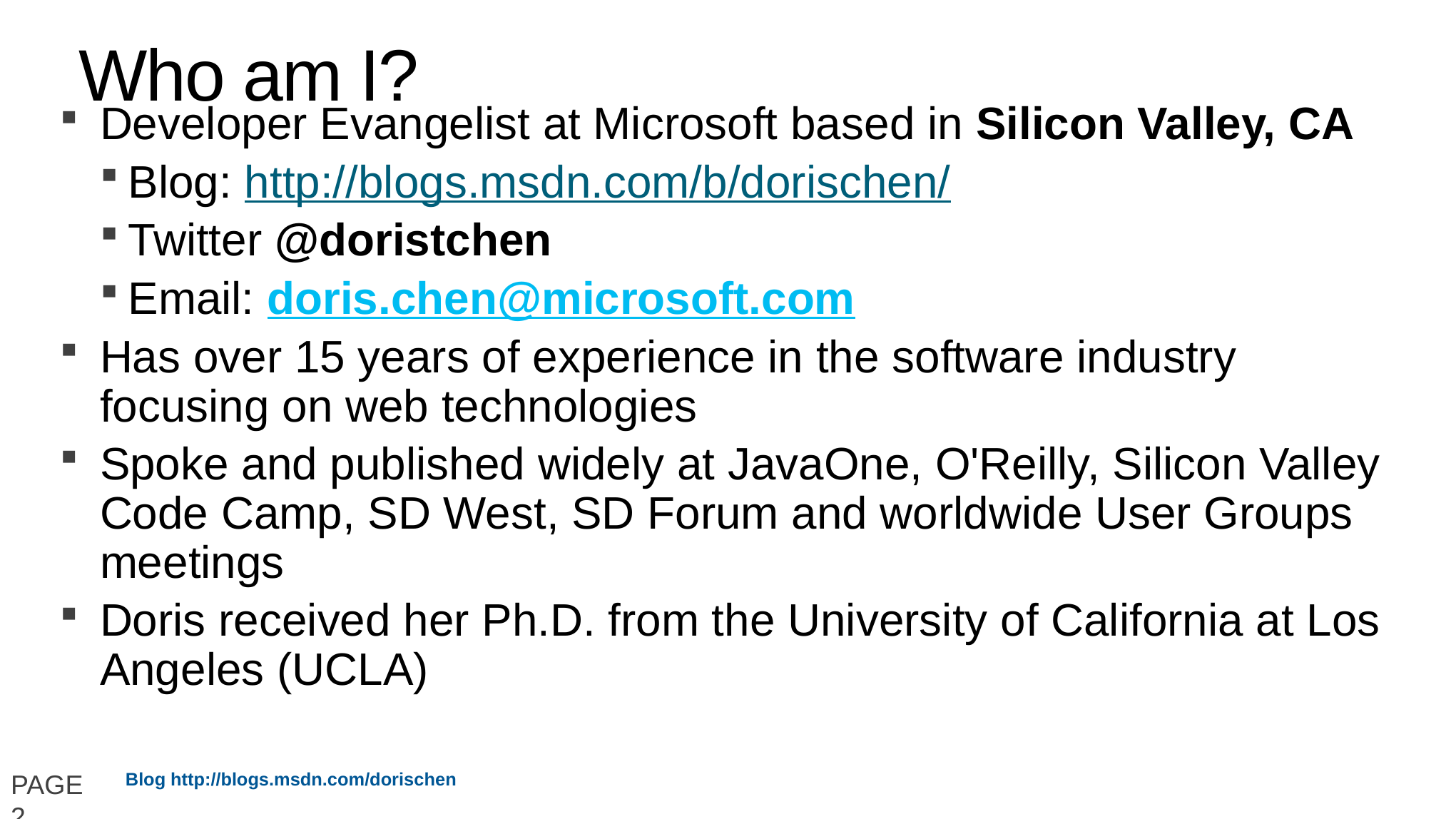

# Who am I?
Developer Evangelist at Microsoft based in Silicon Valley, CA
Blog: http://blogs.msdn.com/b/dorischen/
Twitter @doristchen
Email: doris.chen@microsoft.com
Has over 15 years of experience in the software industry focusing on web technologies
Spoke and published widely at JavaOne, O'Reilly, Silicon Valley Code Camp, SD West, SD Forum and worldwide User Groups meetings
Doris received her Ph.D. from the University of California at Los Angeles (UCLA)
PAGE 2